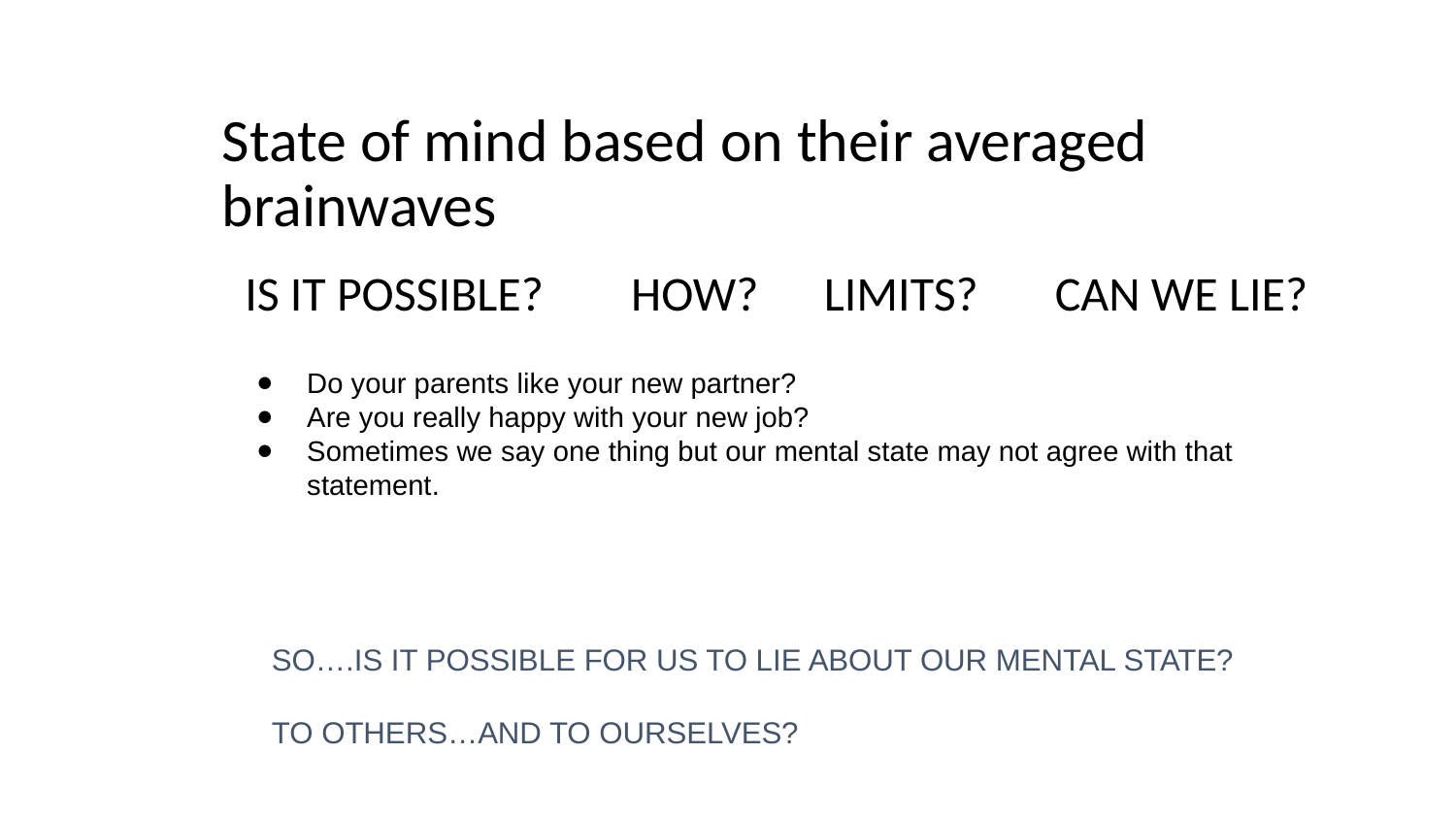

# State of mind based on their averaged brainwaves
IS IT POSSIBLE?        HOW?      LIMITS?       CAN WE LIE?

Do your parents like your new partner?
Are you really happy with your new job?
Sometimes we say one thing but our mental state may not agree with that statement.

SO….IS IT POSSIBLE FOR US TO LIE ABOUT OUR MENTAL STATE?

TO OTHERS…AND TO OURSELVES?